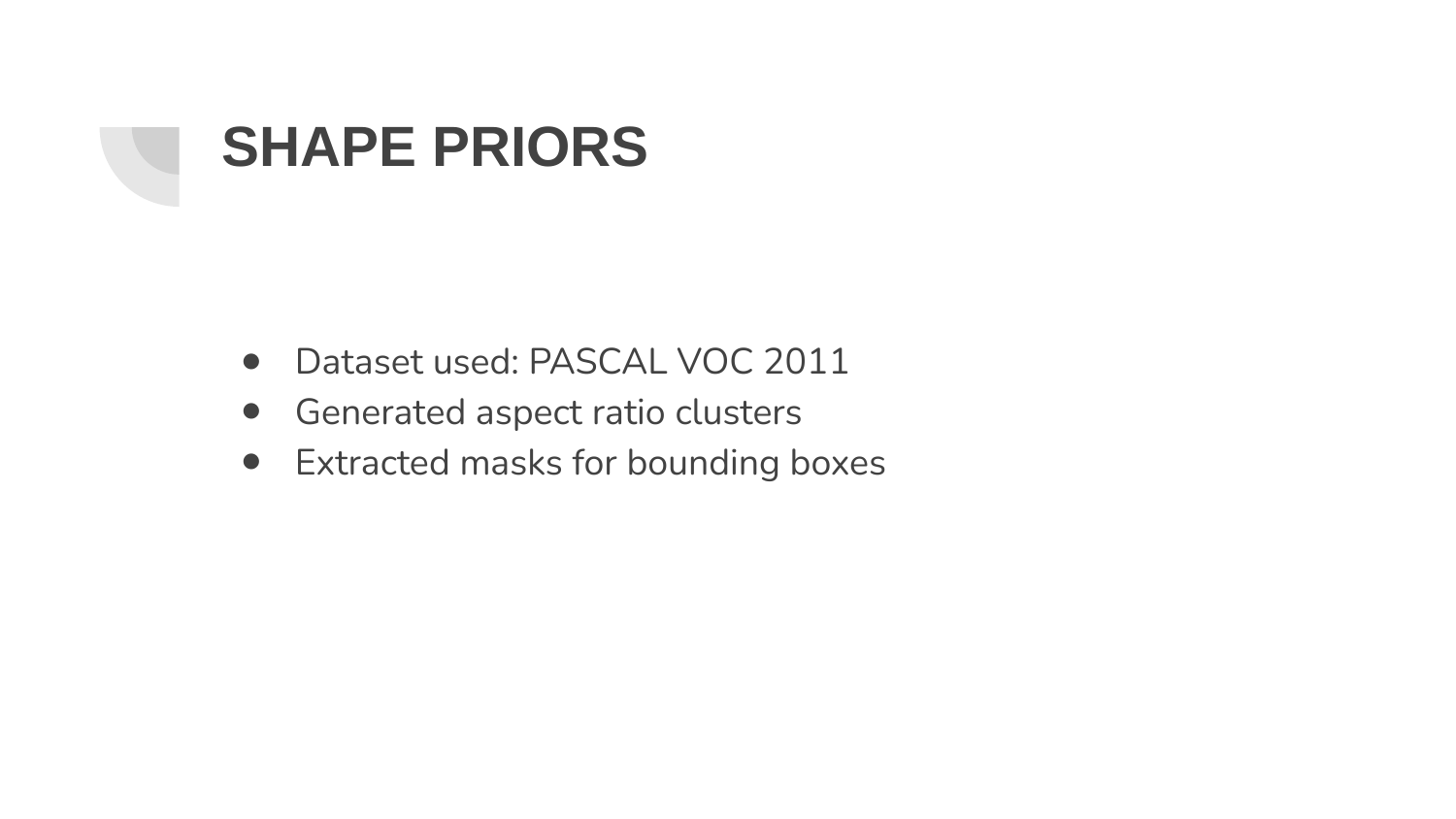

# SHAPE PRIORS
Dataset used: PASCAL VOC 2011
Generated aspect ratio clusters
Extracted masks for bounding boxes